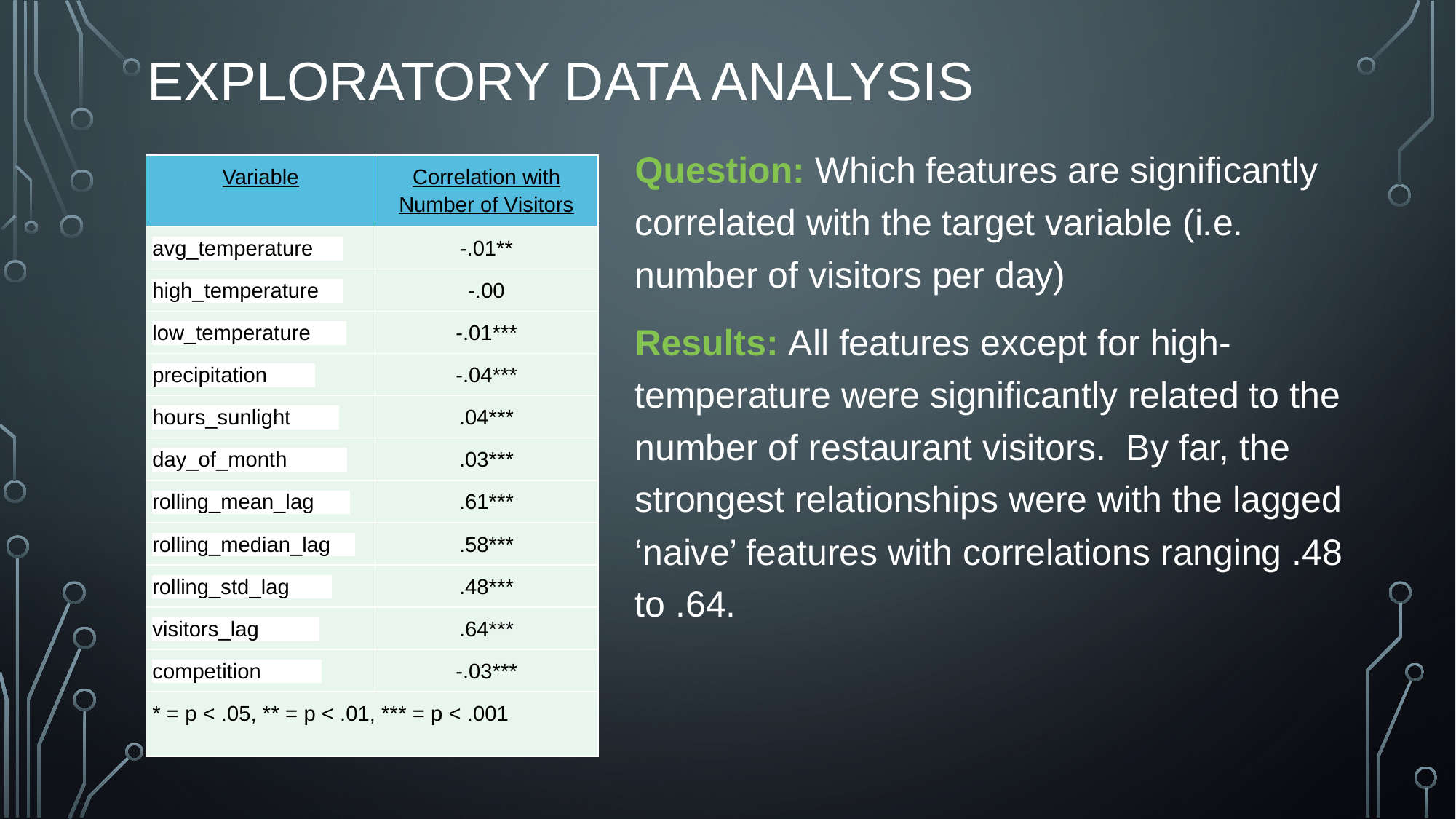

# Exploratory data analysis
Question: Which features are significantly correlated with the target variable (i.e. number of visitors per day)
Results: All features except for high-temperature were significantly related to the number of restaurant visitors.  By far, the strongest relationships were with the lagged ‘naive’ features with correlations ranging .48 to .64.

| Variable | Correlation with Number of Visitors |
| --- | --- |
| avg\_temperature | -.01\*\* |
| high\_temperature | -.00 |
| low\_temperature | -.01\*\*\* |
| precipitation | -.04\*\*\* |
| hours\_sunlight | .04\*\*\* |
| day\_of\_month | .03\*\*\* |
| rolling\_mean\_lag | .61\*\*\* |
| rolling\_median\_lag | .58\*\*\* |
| rolling\_std\_lag | .48\*\*\* |
| visitors\_lag | .64\*\*\* |
| competition | -.03\*\*\* |
| \* = p < .05, \*\* = p < .01, \*\*\* = p < .001 |  |